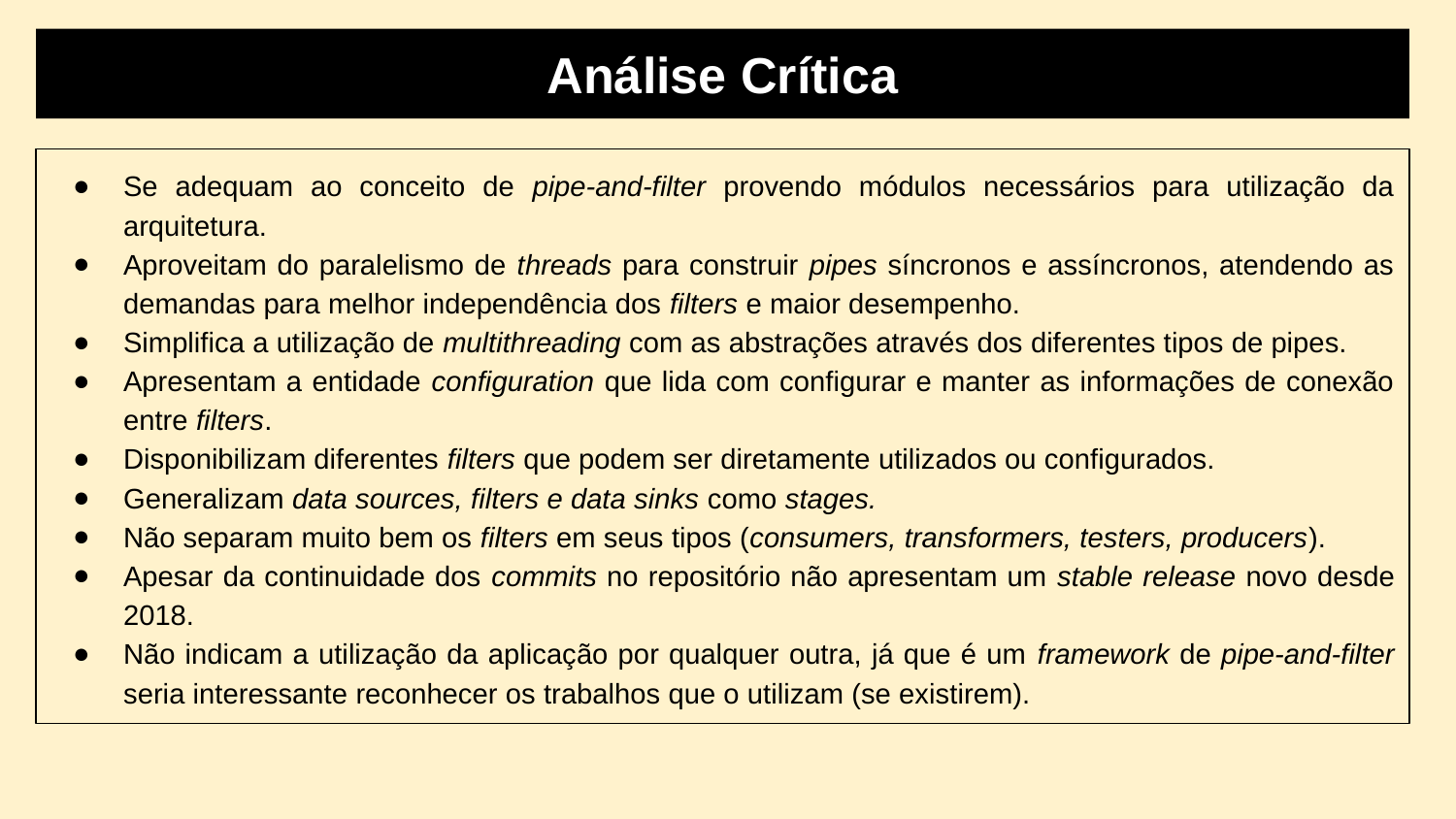

Análise Crítica
Se adequam ao conceito de pipe-and-filter provendo módulos necessários para utilização da arquitetura.
Aproveitam do paralelismo de threads para construir pipes síncronos e assíncronos, atendendo as demandas para melhor independência dos filters e maior desempenho.
Simplifica a utilização de multithreading com as abstrações através dos diferentes tipos de pipes.
Apresentam a entidade configuration que lida com configurar e manter as informações de conexão entre filters.
Disponibilizam diferentes filters que podem ser diretamente utilizados ou configurados.
Generalizam data sources, filters e data sinks como stages.
Não separam muito bem os filters em seus tipos (consumers, transformers, testers, producers).
Apesar da continuidade dos commits no repositório não apresentam um stable release novo desde 2018.
Não indicam a utilização da aplicação por qualquer outra, já que é um framework de pipe-and-filter seria interessante reconhecer os trabalhos que o utilizam (se existirem).